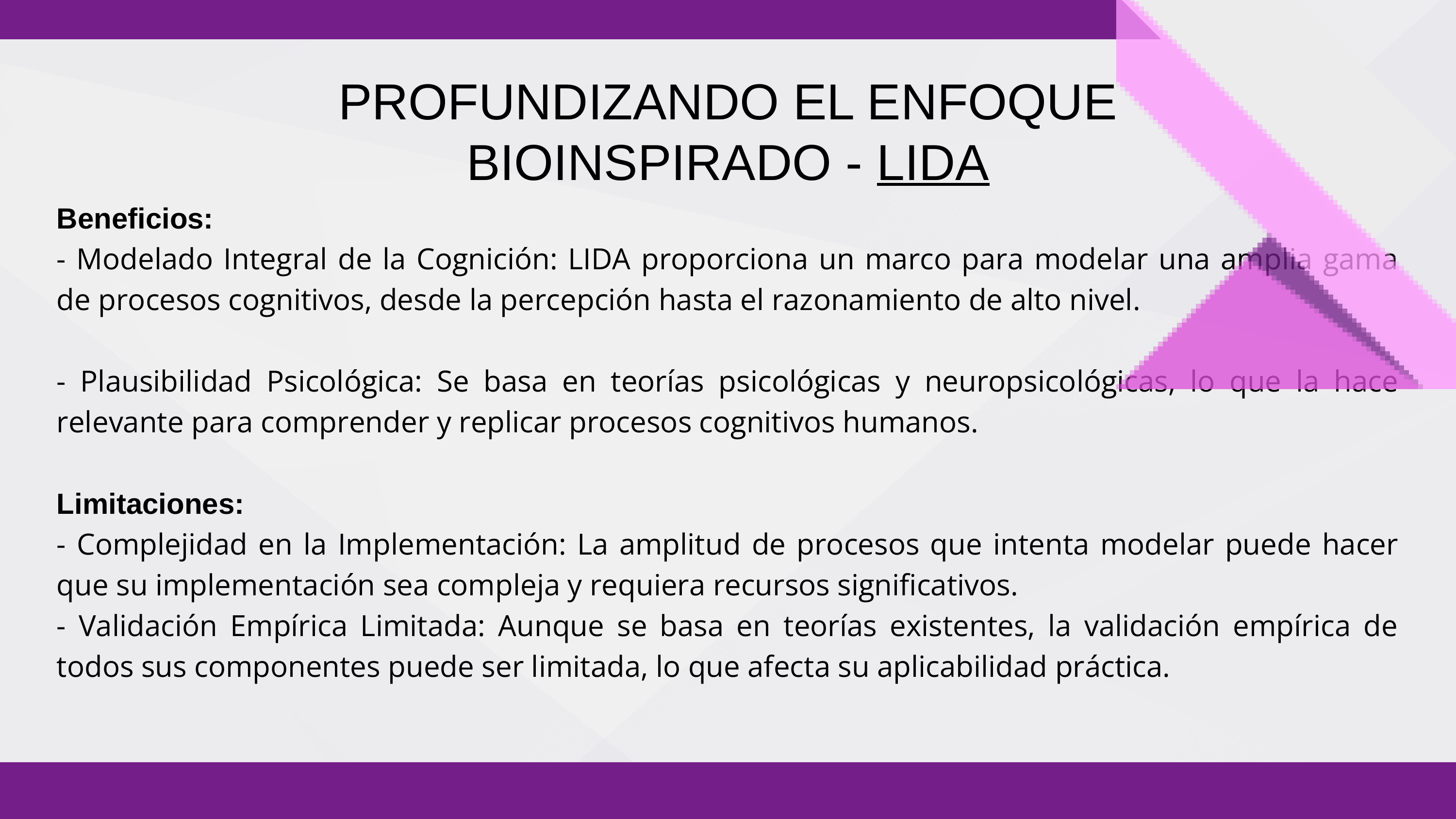

PROFUNDIZANDO EL ENFOQUE BIOINSPIRADO - LIDA
Beneficios:
- Modelado Integral de la Cognición: LIDA proporciona un marco para modelar una amplia gama de procesos cognitivos, desde la percepción hasta el razonamiento de alto nivel.

- Plausibilidad Psicológica: Se basa en teorías psicológicas y neuropsicológicas, lo que la hace relevante para comprender y replicar procesos cognitivos humanos.

Limitaciones:
- Complejidad en la Implementación: La amplitud de procesos que intenta modelar puede hacer que su implementación sea compleja y requiera recursos significativos.
- Validación Empírica Limitada: Aunque se basa en teorías existentes, la validación empírica de todos sus componentes puede ser limitada, lo que afecta su aplicabilidad práctica.